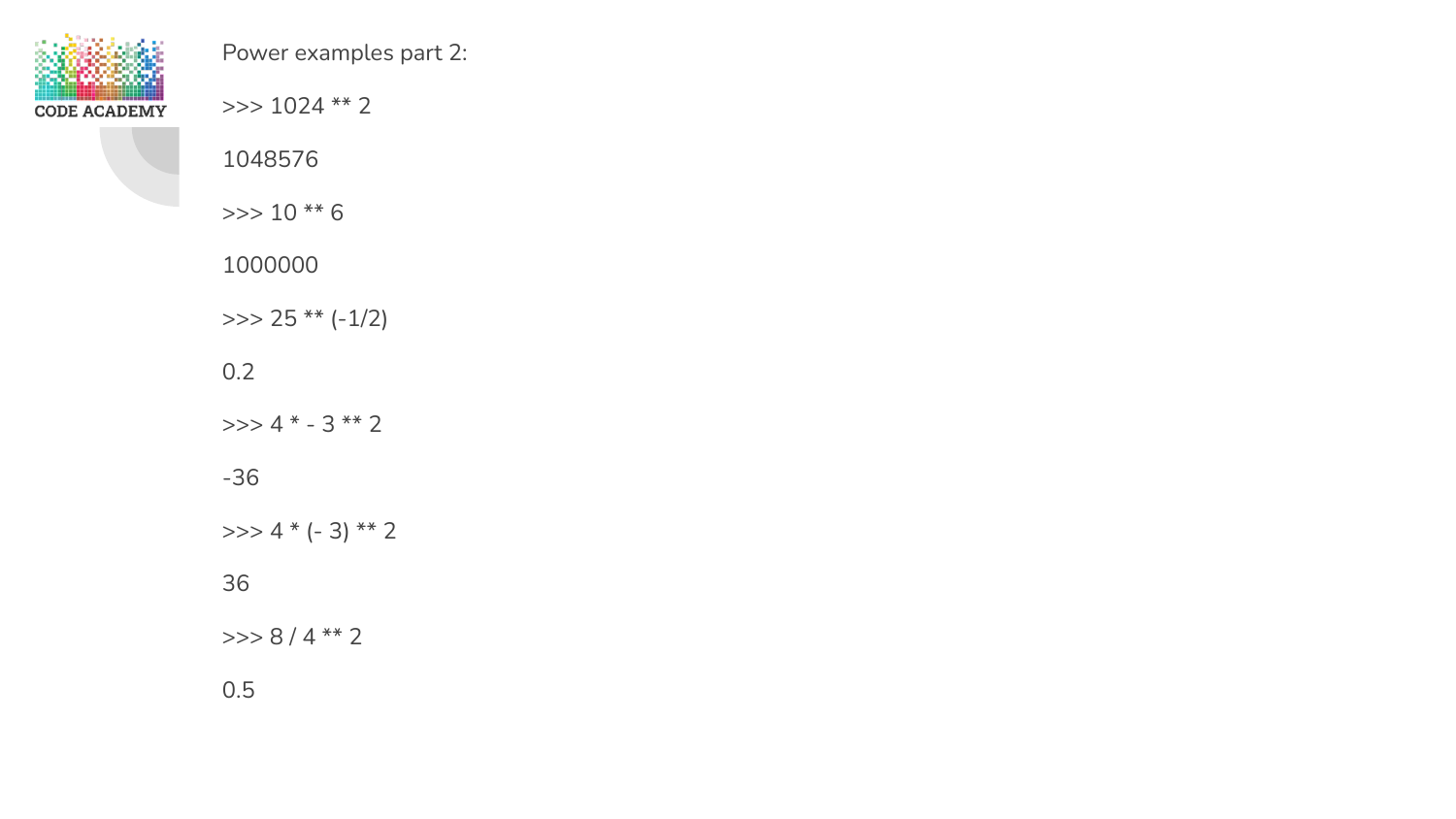

Power examples part 2:
>>> 1024 ** 2
1048576
>>> 10 ** 6
1000000
>>> 25 ** (-1/2)
0.2
>>> 4 * - 3 ** 2
-36
>>> 4 * (- 3) ** 2
36
>>> 8 / 4 ** 2
0.5